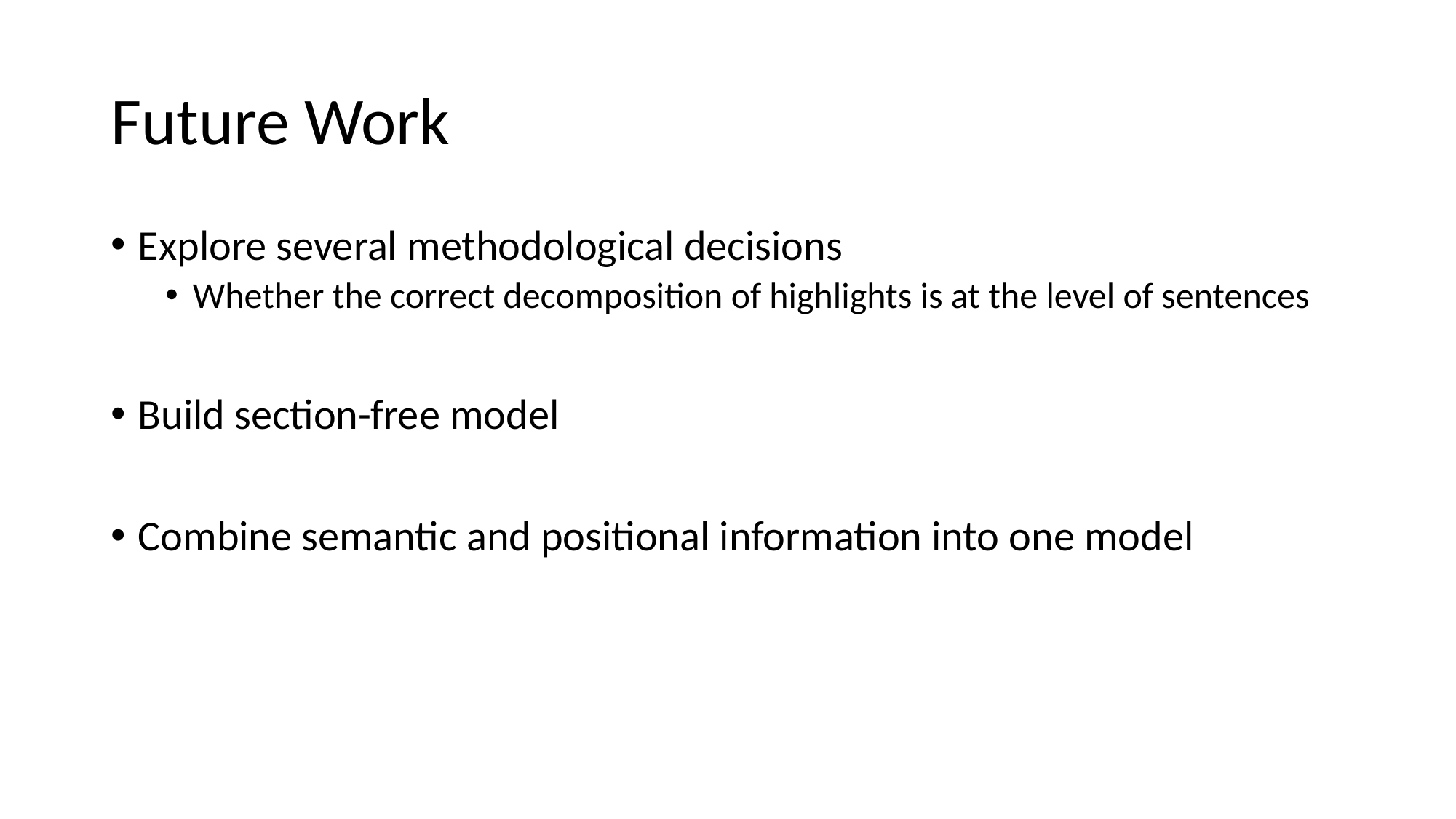

# Future Work
Explore several methodological decisions
Whether the correct decomposition of highlights is at the level of sentences

Build section-free model

Combine semantic and positional information into one model